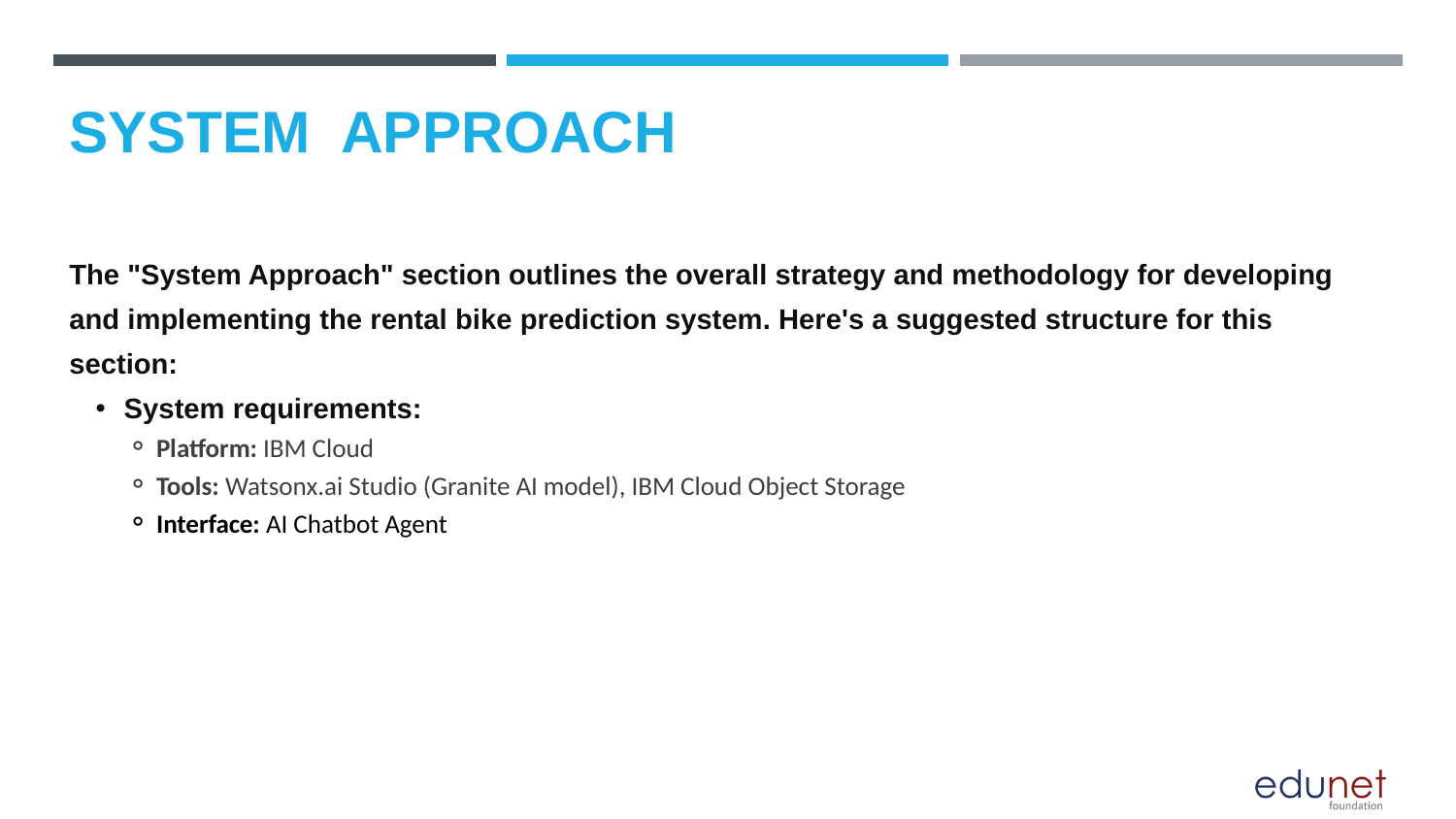

SYSTEM  APPROACH

The "System Approach" section outlines the overall strategy and methodology for developing and implementing the rental bike prediction system. Here's a suggested structure for this section:
System requirements:
Platform: IBM Cloud
Tools: Watsonx.ai Studio (Granite AI model), IBM Cloud Object Storage
Interface: AI Chatbot Agent